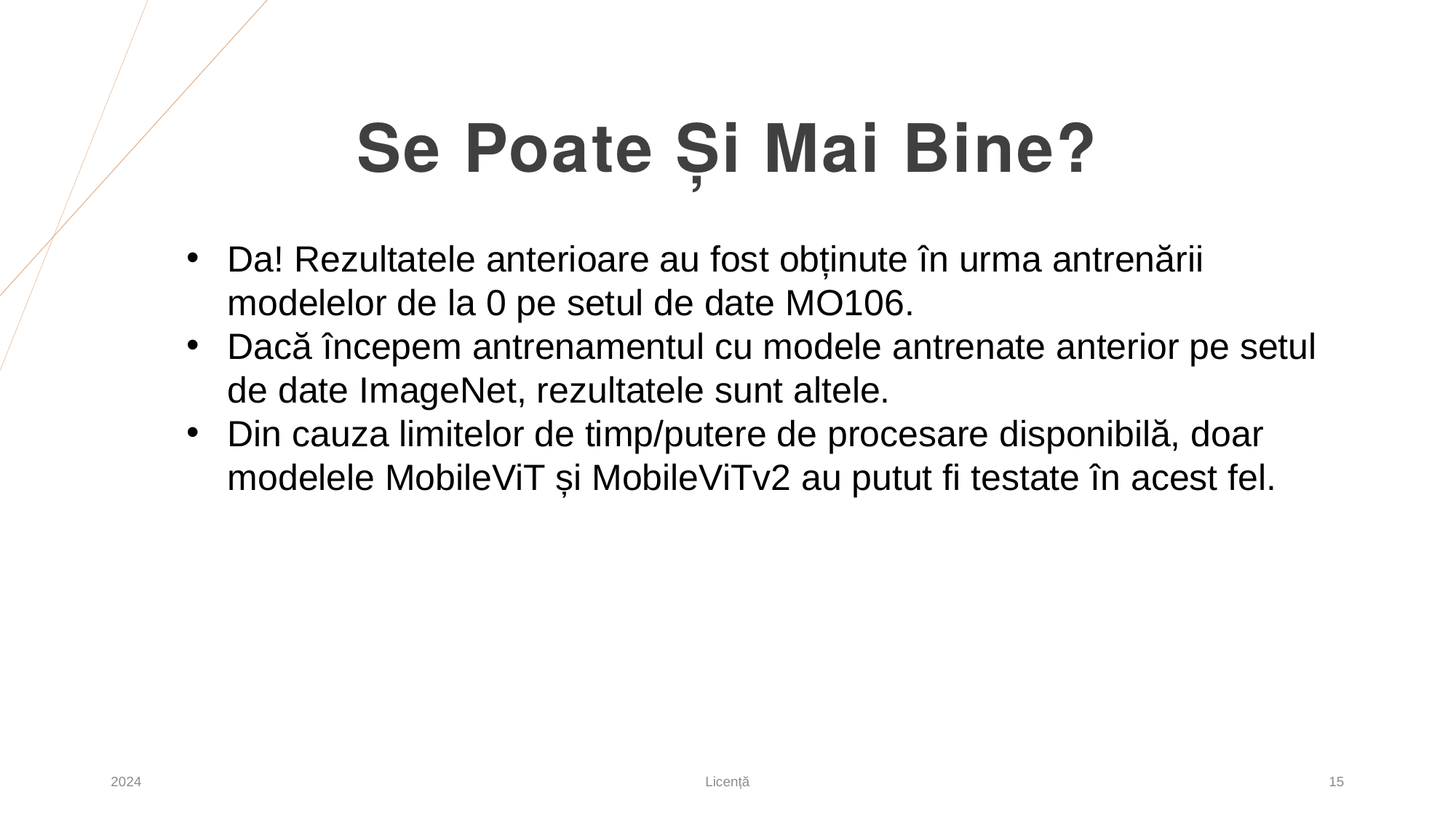

# Se Poate Și Mai Bine?
Da! Rezultatele anterioare au fost obținute în urma antrenării modelelor de la 0 pe setul de date MO106.
Dacă începem antrenamentul cu modele antrenate anterior pe setul de date ImageNet, rezultatele sunt altele.
Din cauza limitelor de timp/putere de procesare disponibilă, doar modelele MobileViT și MobileViTv2 au putut fi testate în acest fel.
2024
Licență
15